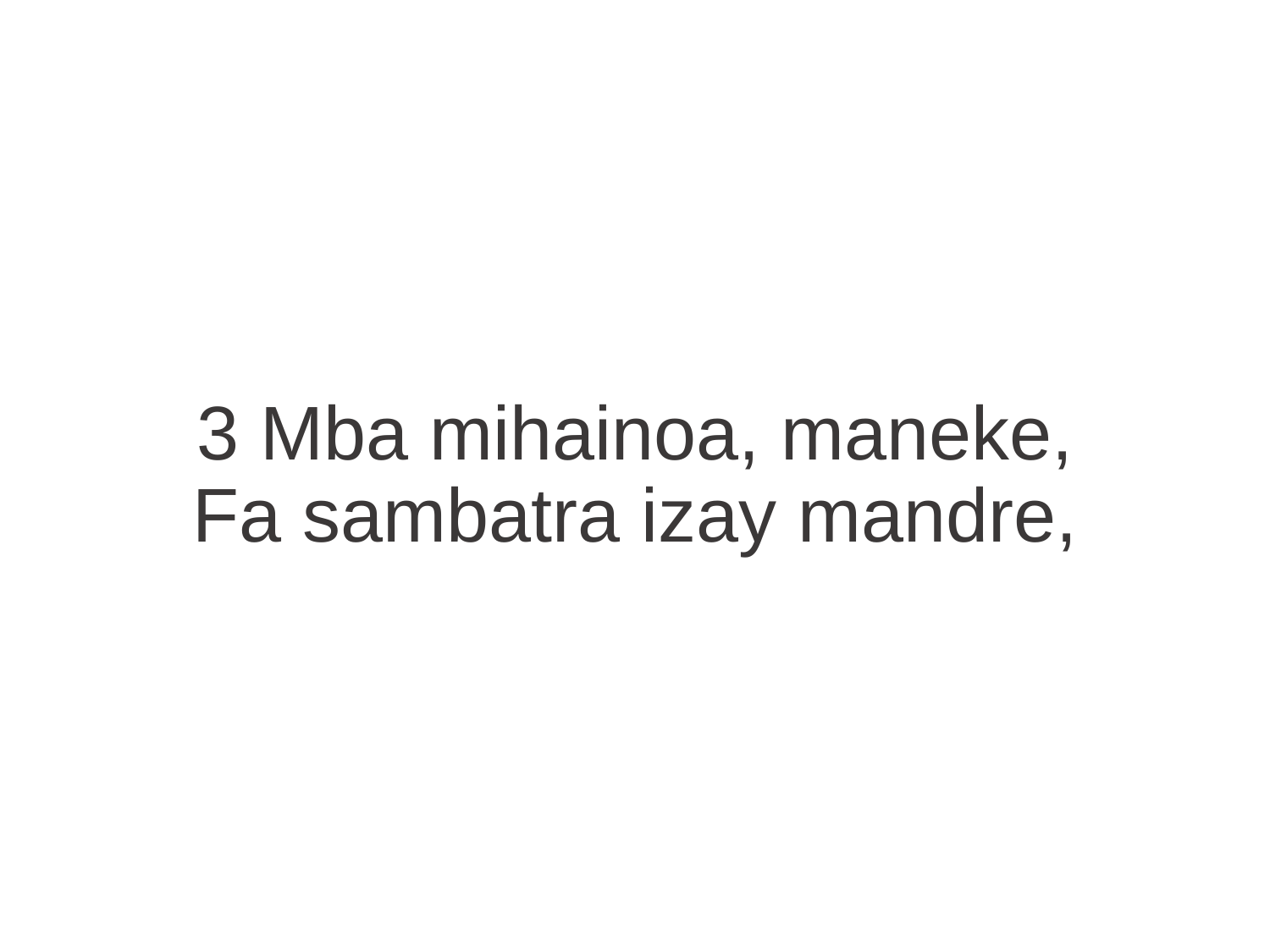

3 Mba mihainoa, maneke,
Fa sambatra izay mandre,